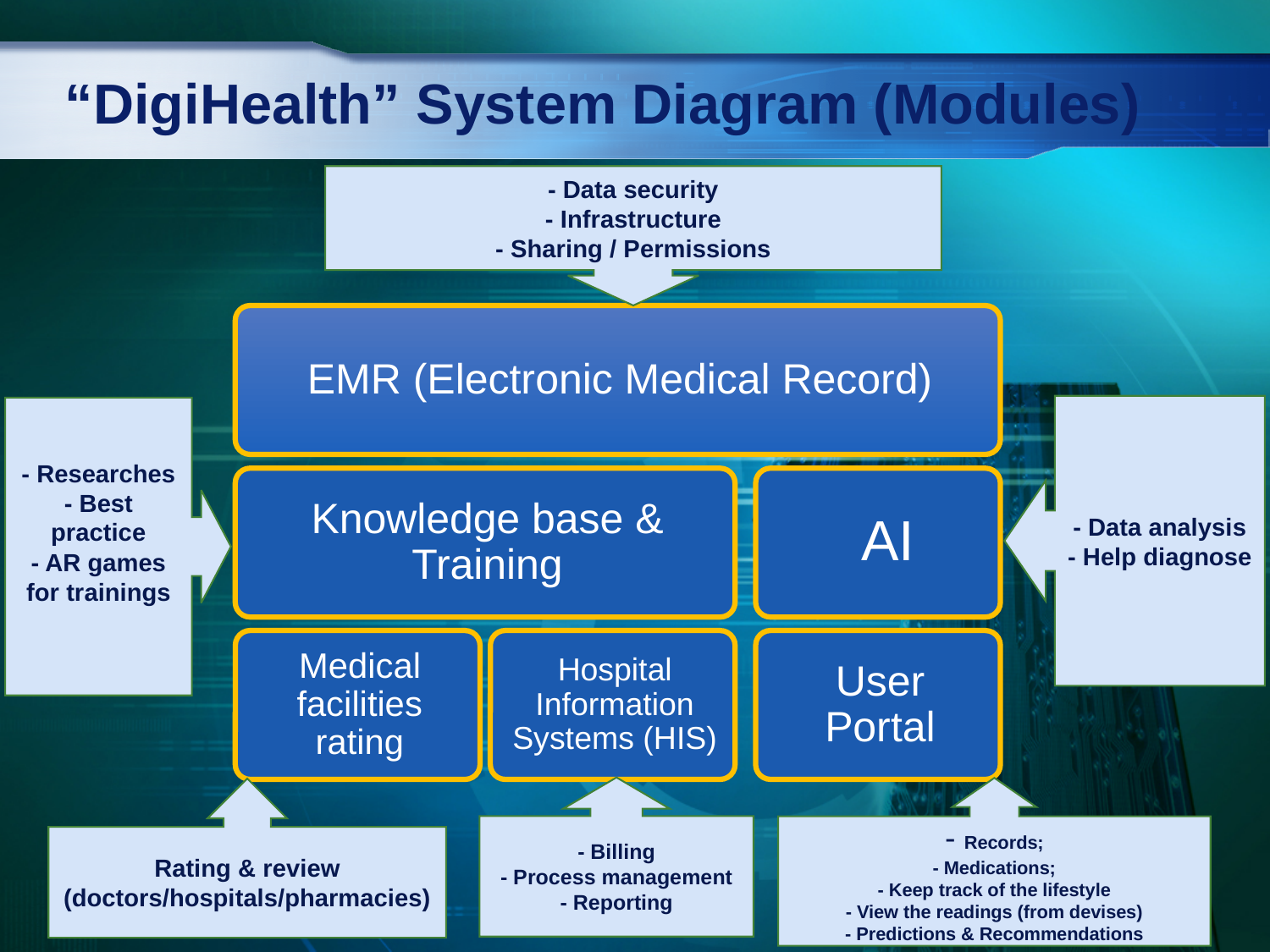

# “DigiHealth” System Diagram (Modules)
- Data security
- Infrastructure
- Sharing / Permissions
EMR (Electronic Medical Record)
Knowledge base & Training
Medical facilities rating
Hospital Information Systems (HIS)
 AI
User Portal
- Data analysis
- Help diagnose
- Researches
- Best practice
- AR games for trainings

- Billing
- Process management
- Reporting
- Records;
- Medications;
- Keep track of the lifestyle
- View the readings (from devises)
- Predictions & Recommendations
Rating & review (doctors/hospitals/pharmacies)